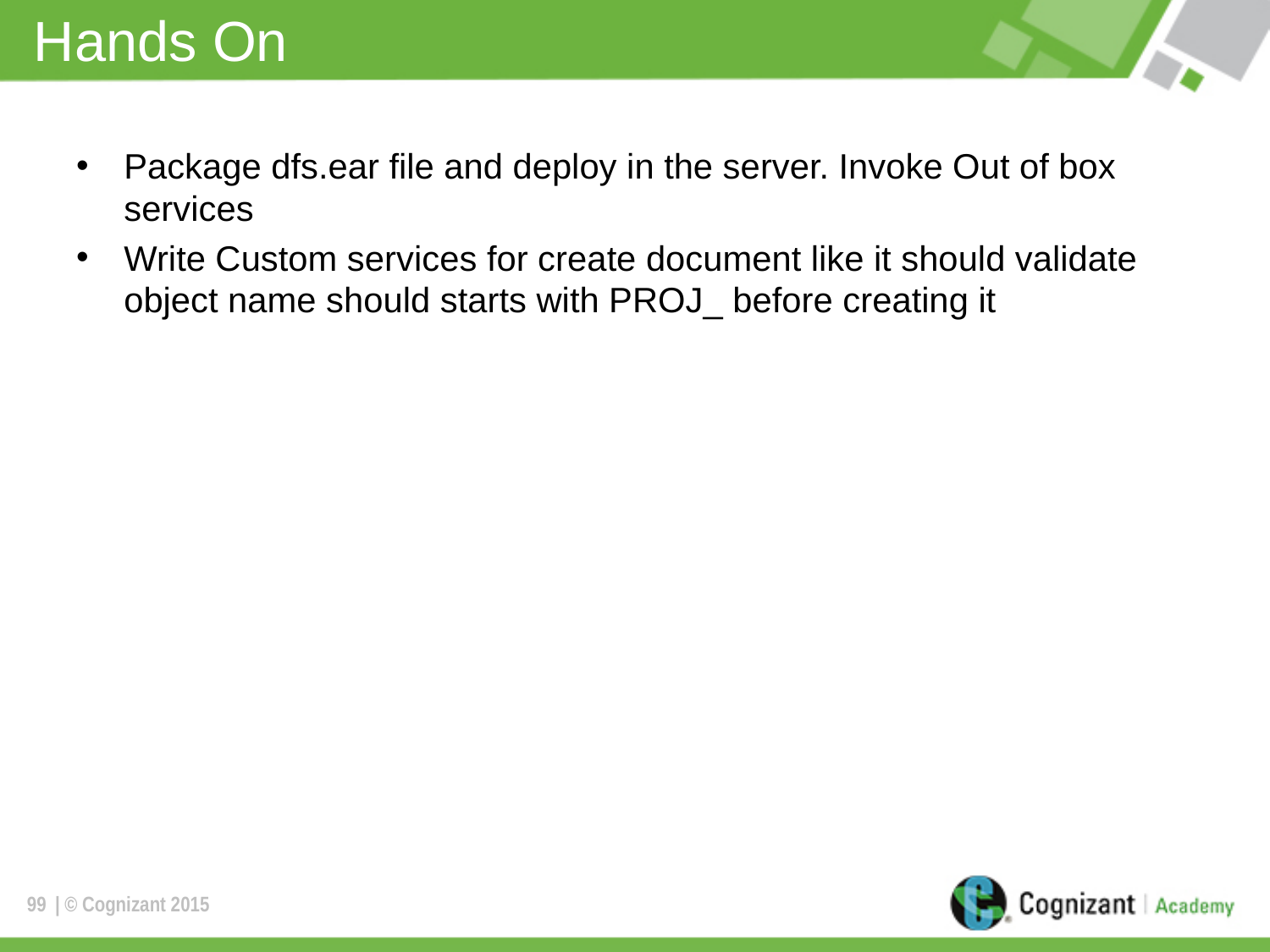

# Hands On
Package dfs.ear file and deploy in the server. Invoke Out of box services
Write Custom services for create document like it should validate object name should starts with PROJ_ before creating it
99
| © Cognizant 2015